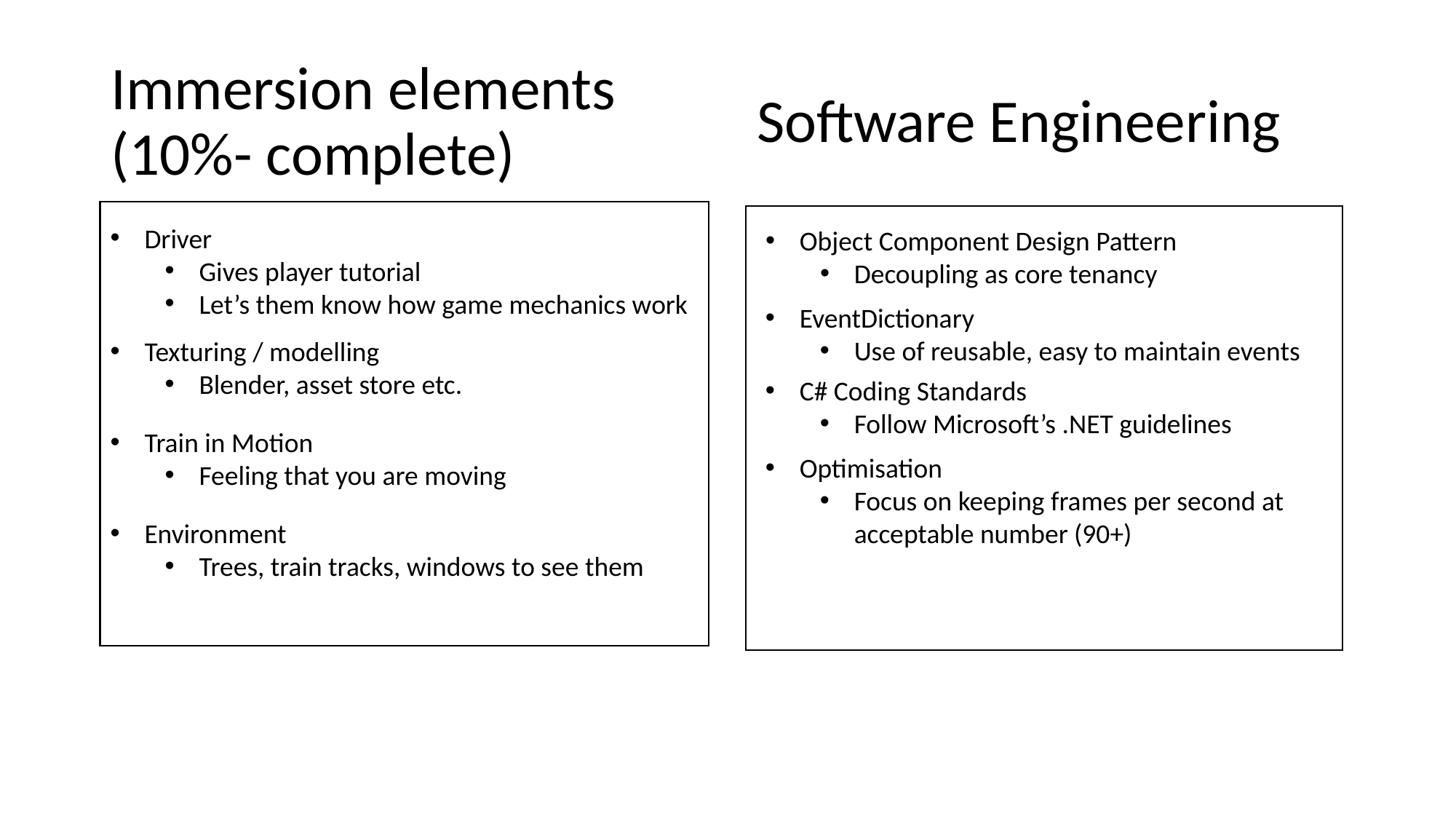

# Immersion elements (10%- complete)
Software Engineering

Driver
Gives player tutorial
Let’s them know how game mechanics work

Object Component Design Pattern
Decoupling as core tenancy
EventDictionary
Use of reusable, easy to maintain events
Texturing / modelling
Blender, asset store etc.
C# Coding Standards
Follow Microsoft’s .NET guidelines
Train in Motion
Feeling that you are moving
Optimisation
Focus on keeping frames per second at acceptable number (90+)
Environment
Trees, train tracks, windows to see them